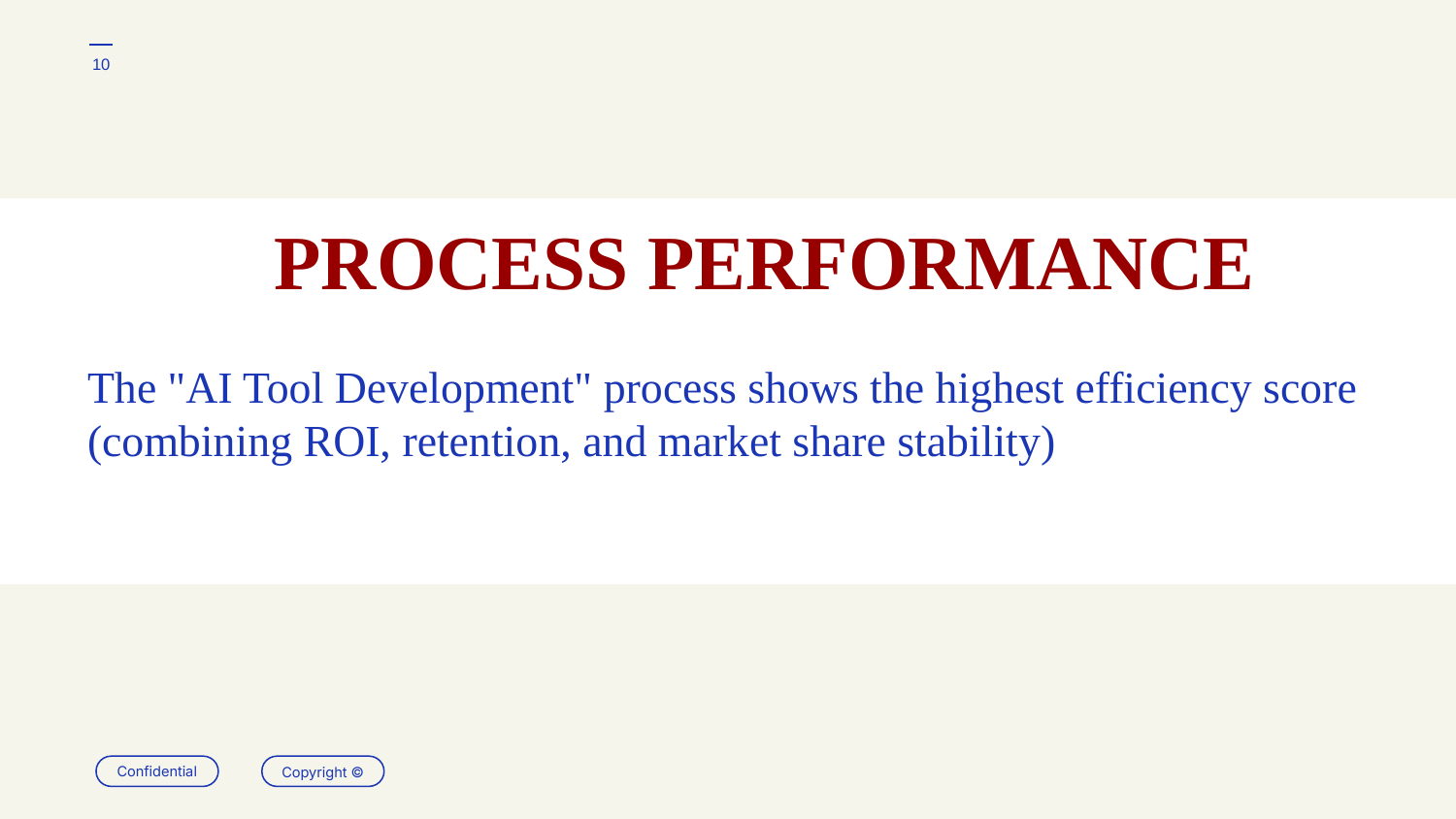

10
# PROCESS PERFORMANCE

The "AI Tool Development" process shows the highest efficiency score (combining ROI, retention, and market share stability)